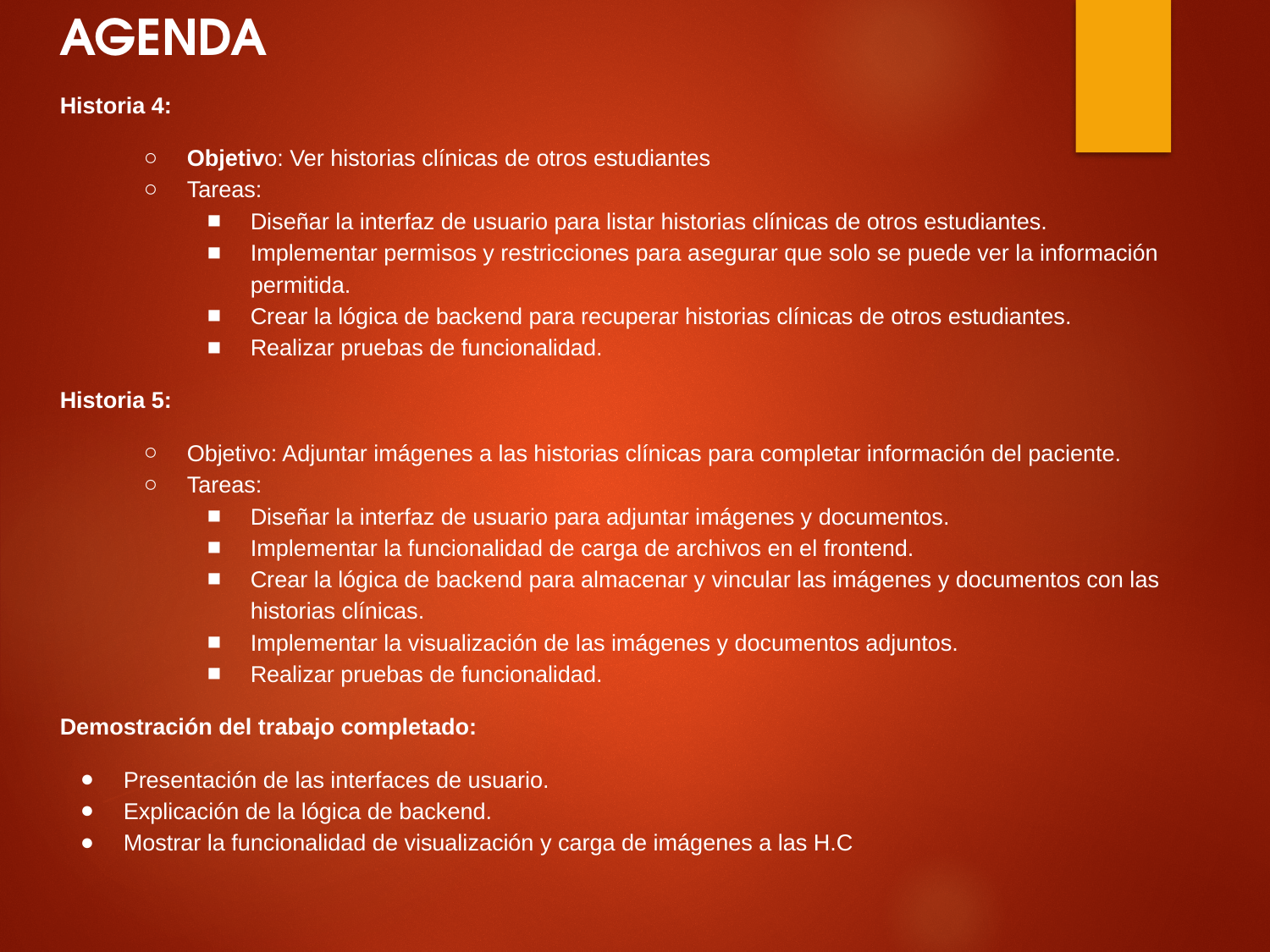

AGENDA
Historia 4:
Objetivo: Ver historias clínicas de otros estudiantes
Tareas:
Diseñar la interfaz de usuario para listar historias clínicas de otros estudiantes.
Implementar permisos y restricciones para asegurar que solo se puede ver la información permitida.
Crear la lógica de backend para recuperar historias clínicas de otros estudiantes.
Realizar pruebas de funcionalidad.
Historia 5:
Objetivo: Adjuntar imágenes a las historias clínicas para completar información del paciente.
Tareas:
Diseñar la interfaz de usuario para adjuntar imágenes y documentos.
Implementar la funcionalidad de carga de archivos en el frontend.
Crear la lógica de backend para almacenar y vincular las imágenes y documentos con las historias clínicas.
Implementar la visualización de las imágenes y documentos adjuntos.
Realizar pruebas de funcionalidad.
Demostración del trabajo completado:
Presentación de las interfaces de usuario.
Explicación de la lógica de backend.
Mostrar la funcionalidad de visualización y carga de imágenes a las H.C